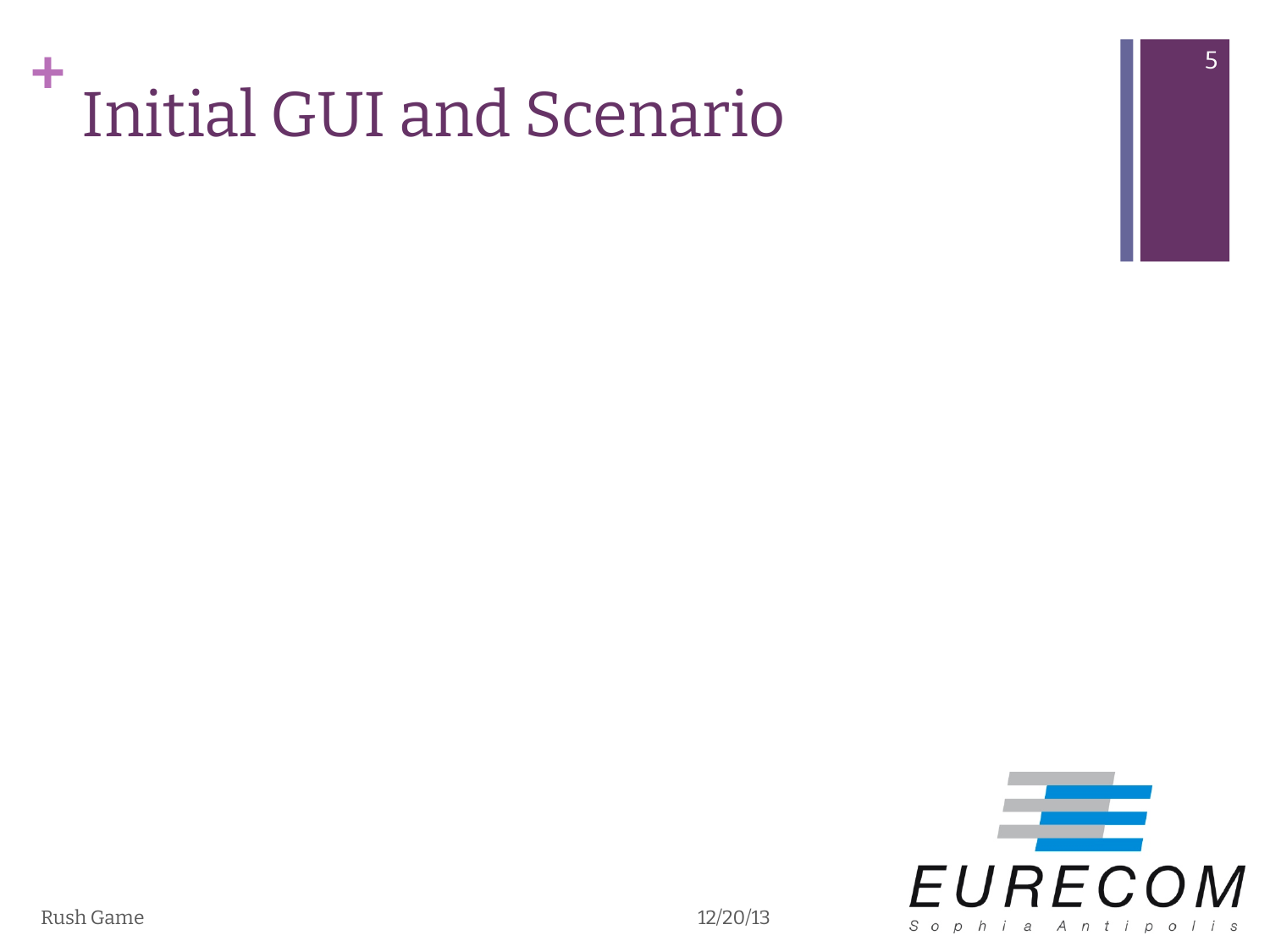

5
# Initial GUI and Scenario

Rush Game
12/20/13